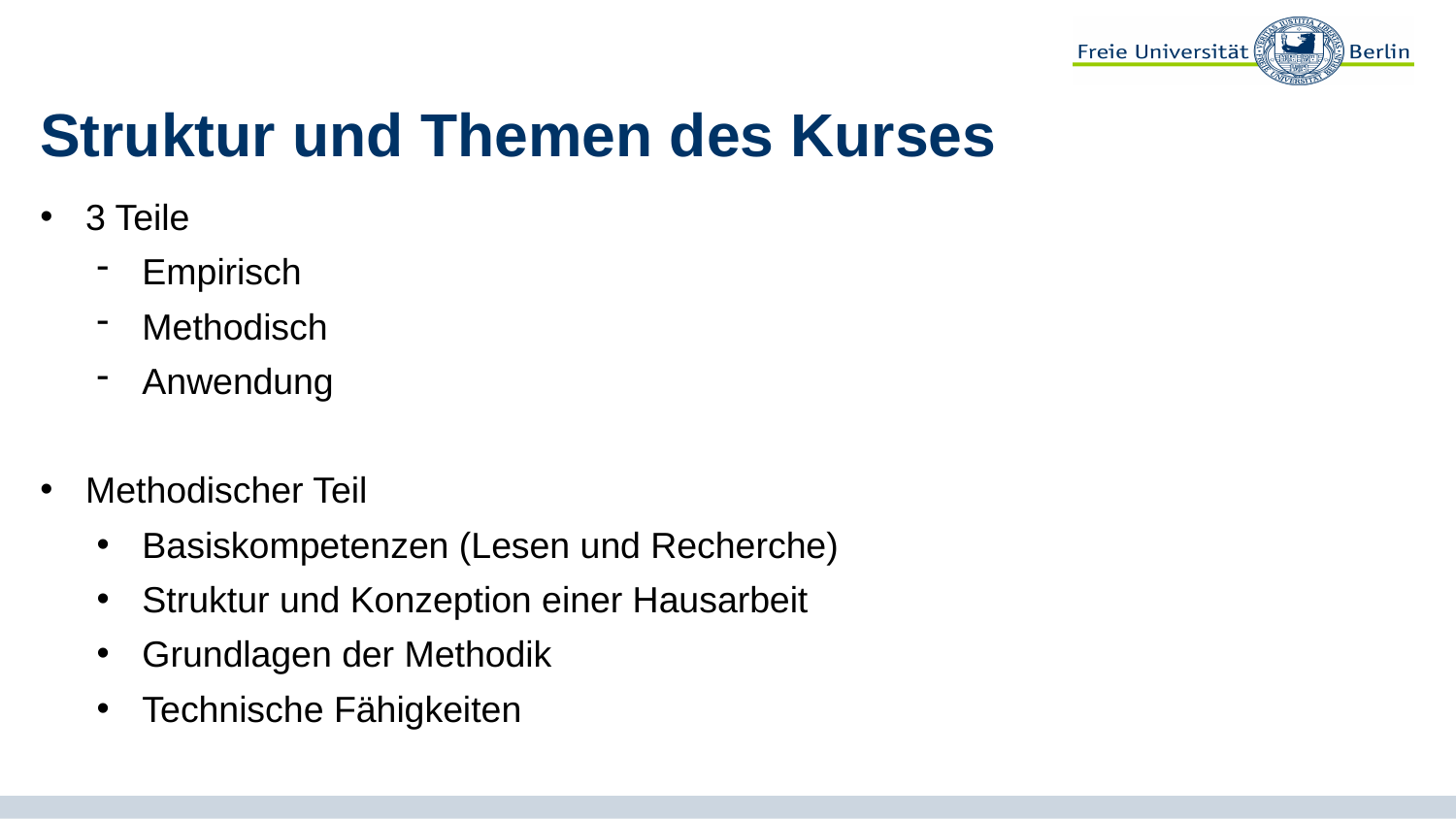

# Struktur und Themen des Kurses
3 Teile
Empirisch
Methodisch
Anwendung

Methodischer Teil
Basiskompetenzen (Lesen und Recherche)
Struktur und Konzeption einer Hausarbeit
Grundlagen der Methodik
Technische Fähigkeiten